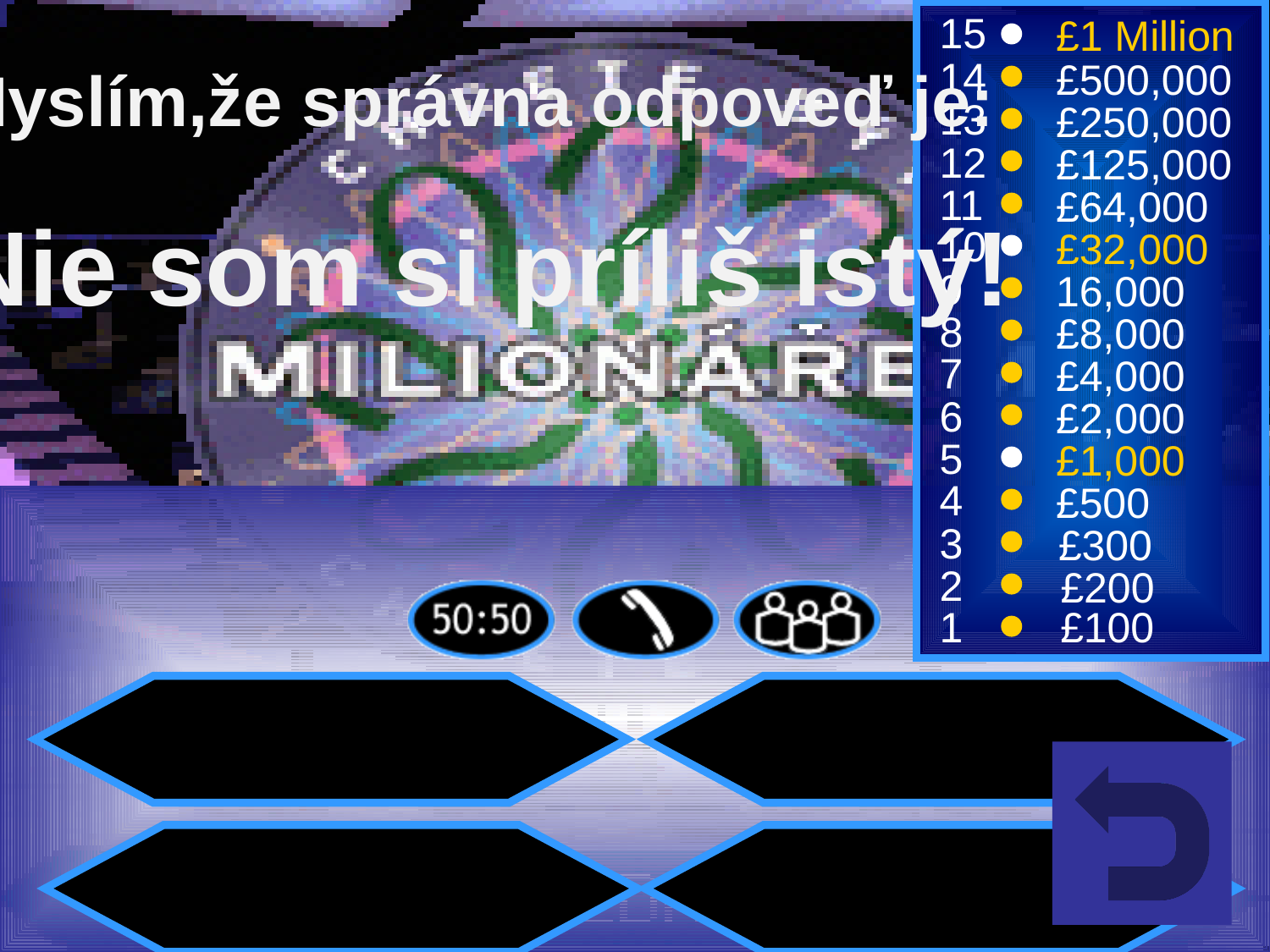

# Myslím,že správna odpoveď je:
Nie som si príliš istý!